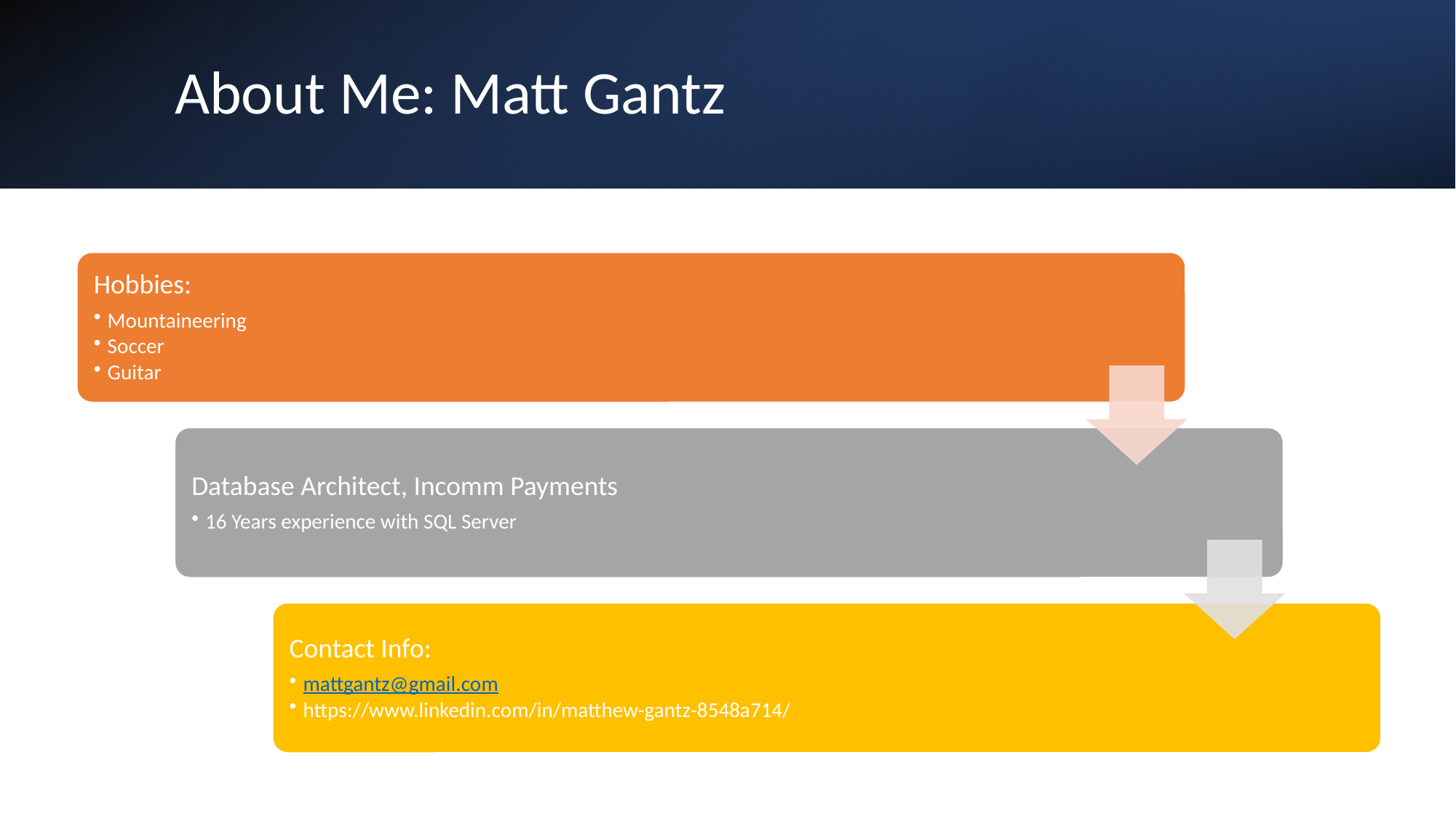

# About Me: Matt Gantz
Hobbies:
Mountaineering
Soccer
Guitar
Database Architect, Incomm Payments
16 Years experience with SQL Server
Contact Info:
mattgantz@gmail.com
https://www.linkedin.com/in/matthew-gantz-8548a714/